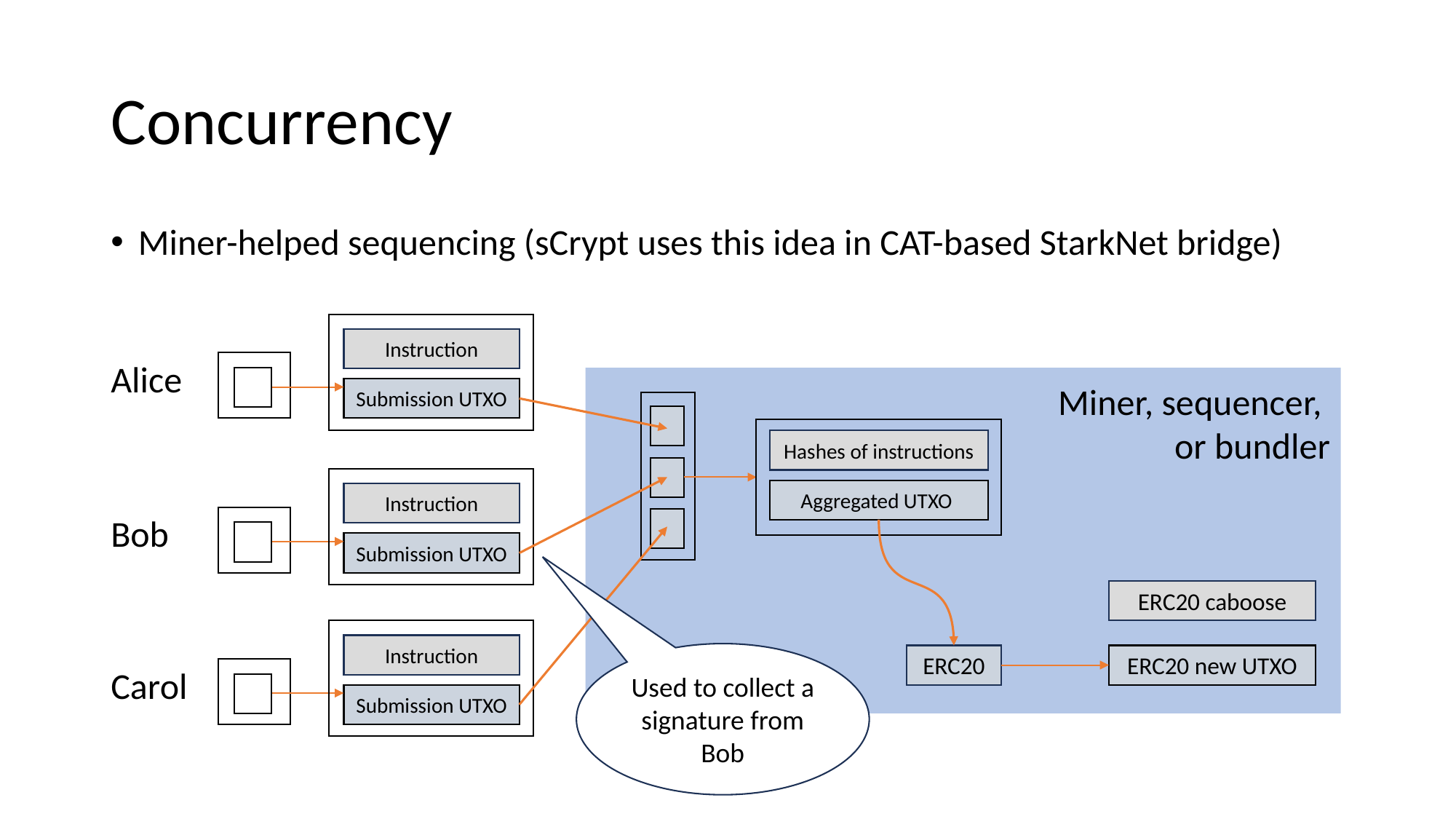

# Concurrency
Miner-helped sequencing (sCrypt uses this idea in CAT-based StarkNet bridge)

Instruction
Alice

Miner, sequencer,
or bundler
Submission UTXO

Hashes of instructions

Aggregated UTXO
Instruction
Bob

Submission UTXO
ERC20 caboose

Instruction
Used to collect a signature from Bob
ERC20
ERC20 new UTXO
Carol

Submission UTXO